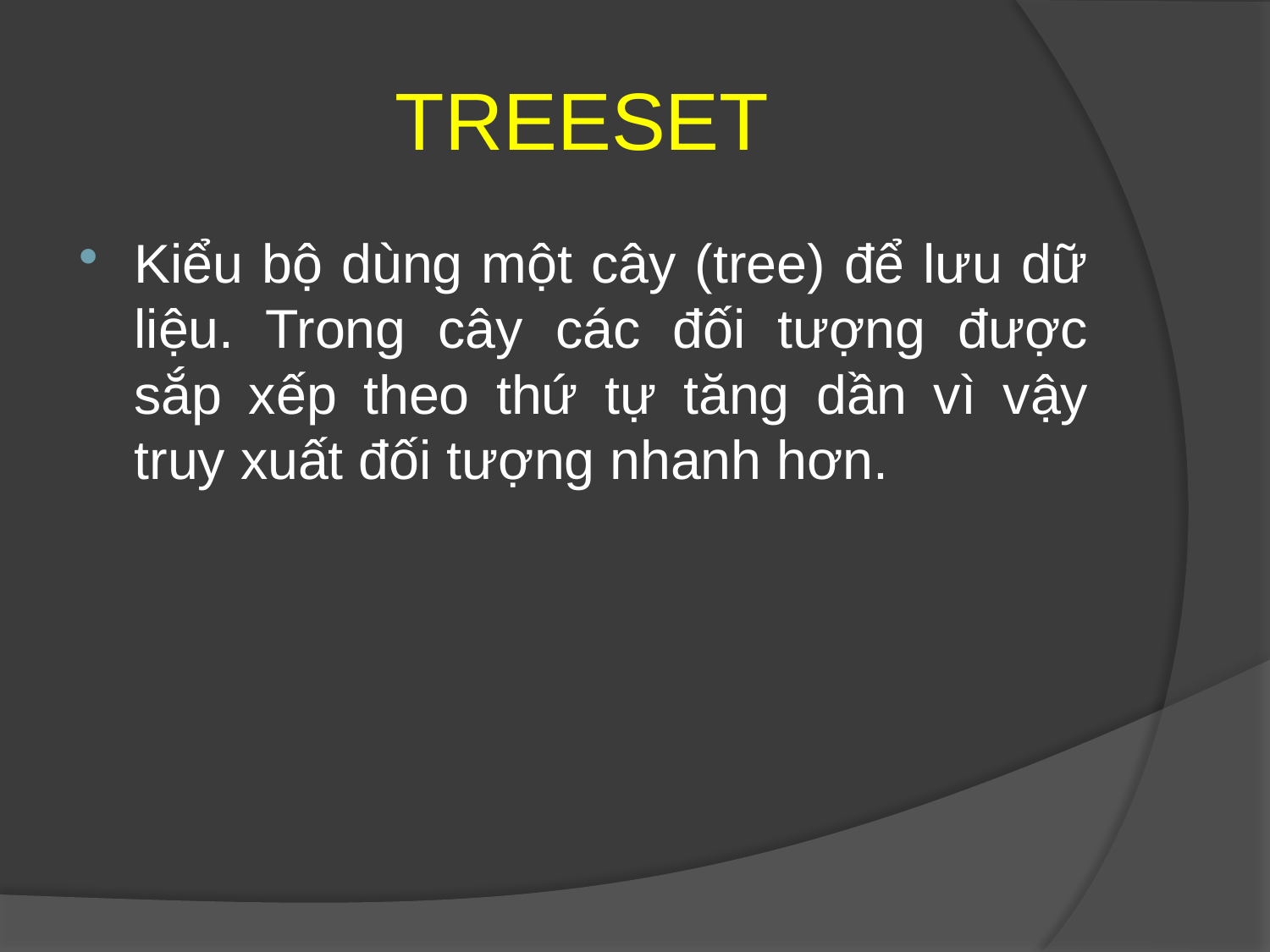

# TREESET
Kiểu bộ dùng một cây (tree) để lưu dữ liệu. Trong cây các đối tượng được sắp xếp theo thứ tự tăng dần vì vậy truy xuất đối tượng nhanh hơn.